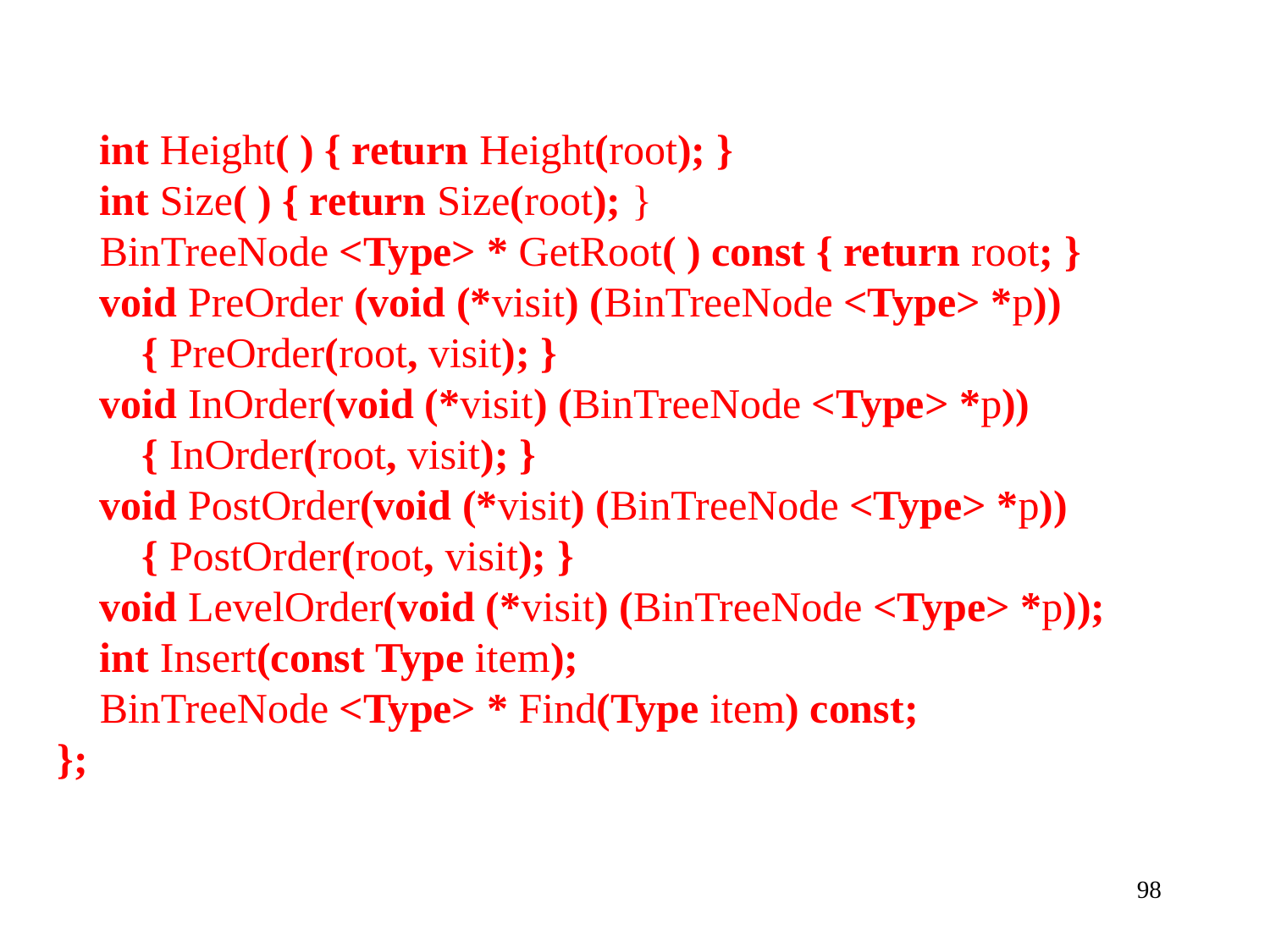

int Height( ) { return Height(root); }
    int Size( ) { return Size(root); }
    BinTreeNode <Type> * GetRoot( ) const { return root; }
    void PreOrder (void (*visit) (BinTreeNode <Type> *p))
        { PreOrder(root, visit); }
    void InOrder(void (*visit) (BinTreeNode <Type> *p))
        { InOrder(root, visit); }
    void PostOrder(void (*visit) (BinTreeNode <Type> *p))
        { PostOrder(root, visit); }
    void LevelOrder(void (*visit) (BinTreeNode <Type> *p));
    int Insert(const Type item);
    BinTreeNode <Type> * Find(Type item) const;
};
98